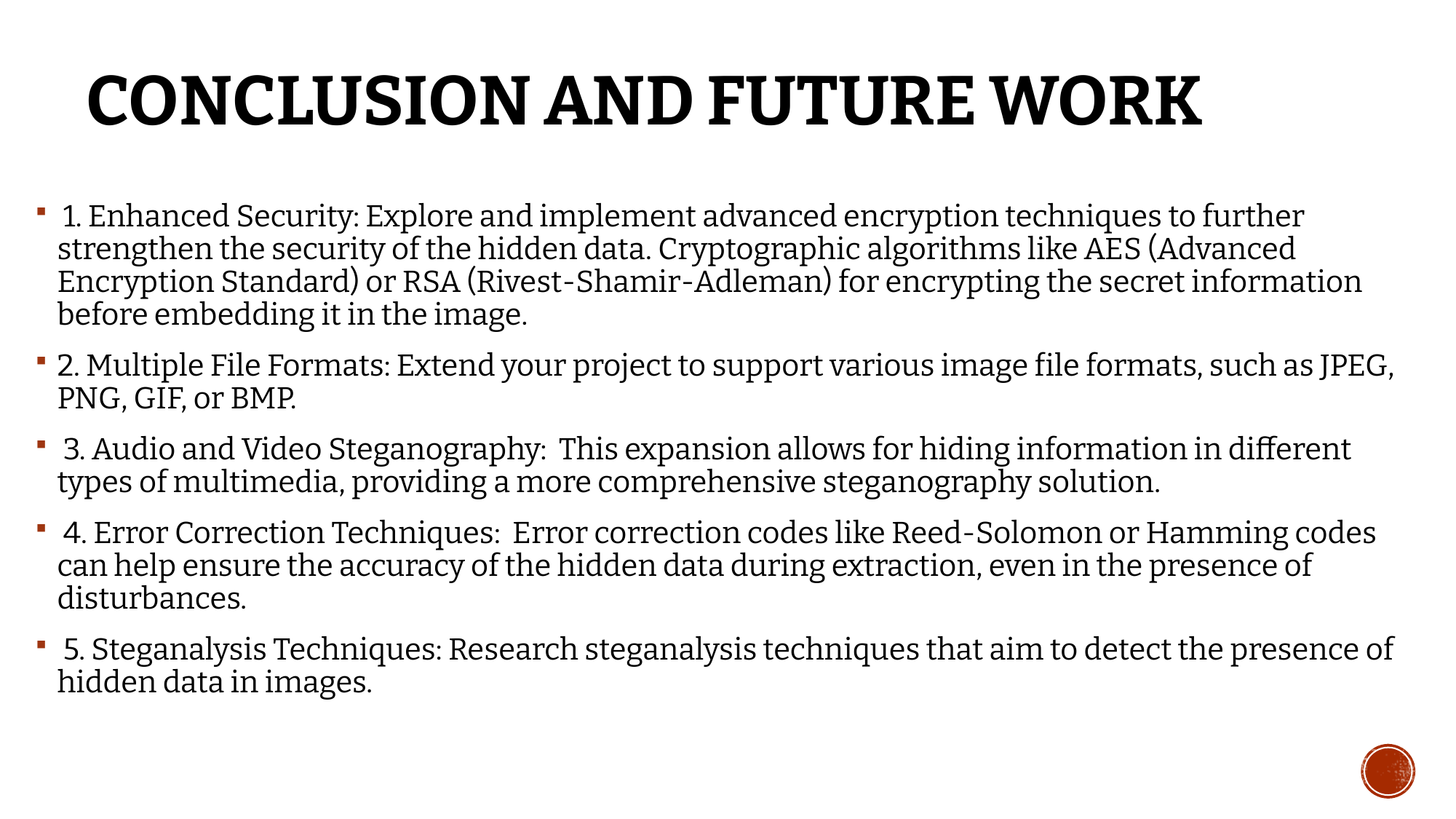

# Conclusion and Future Work

 1. Enhanced Security: Explore and implement advanced encryption techniques to further strengthen the security of the hidden data. Cryptographic algorithms like AES (Advanced Encryption Standard) or RSA (Rivest-Shamir-Adleman) for encrypting the secret information before embedding it in the image.
2. Multiple File Formats: Extend your project to support various image file formats, such as JPEG, PNG, GIF, or BMP.
 3. Audio and Video Steganography:  This expansion allows for hiding information in different types of multimedia, providing a more comprehensive steganography solution.
 4. Error Correction Techniques:  Error correction codes like Reed-Solomon or Hamming codes can help ensure the accuracy of the hidden data during extraction, even in the presence of disturbances.
 5. Steganalysis Techniques: Research steganalysis techniques that aim to detect the presence of hidden data in images.